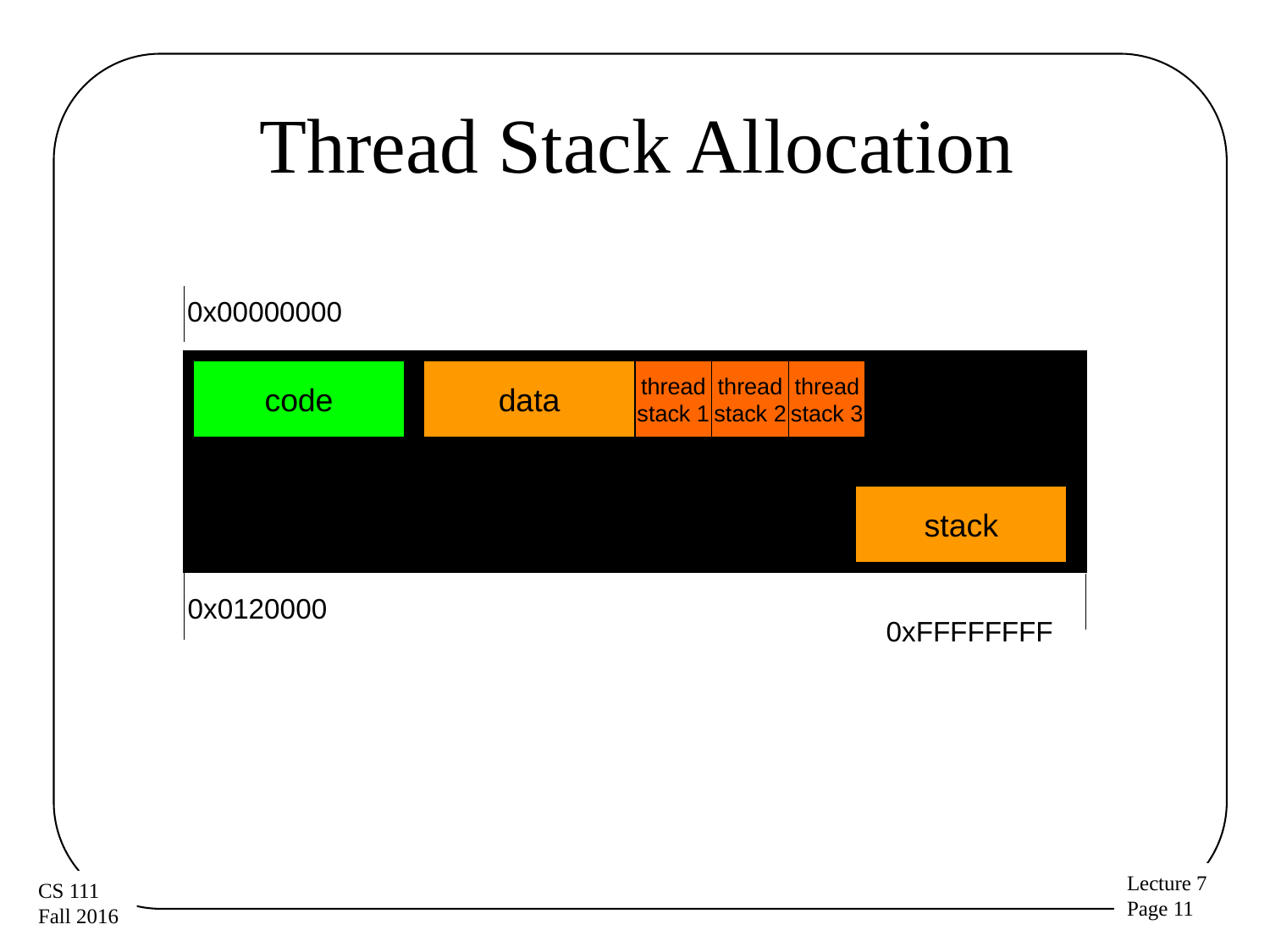

# Thread Stack Allocation

0x00000000

code
data
thread
stack 1
thread
stack 2
thread
stack 3
stack

0x0120000
0xFFFFFFFF